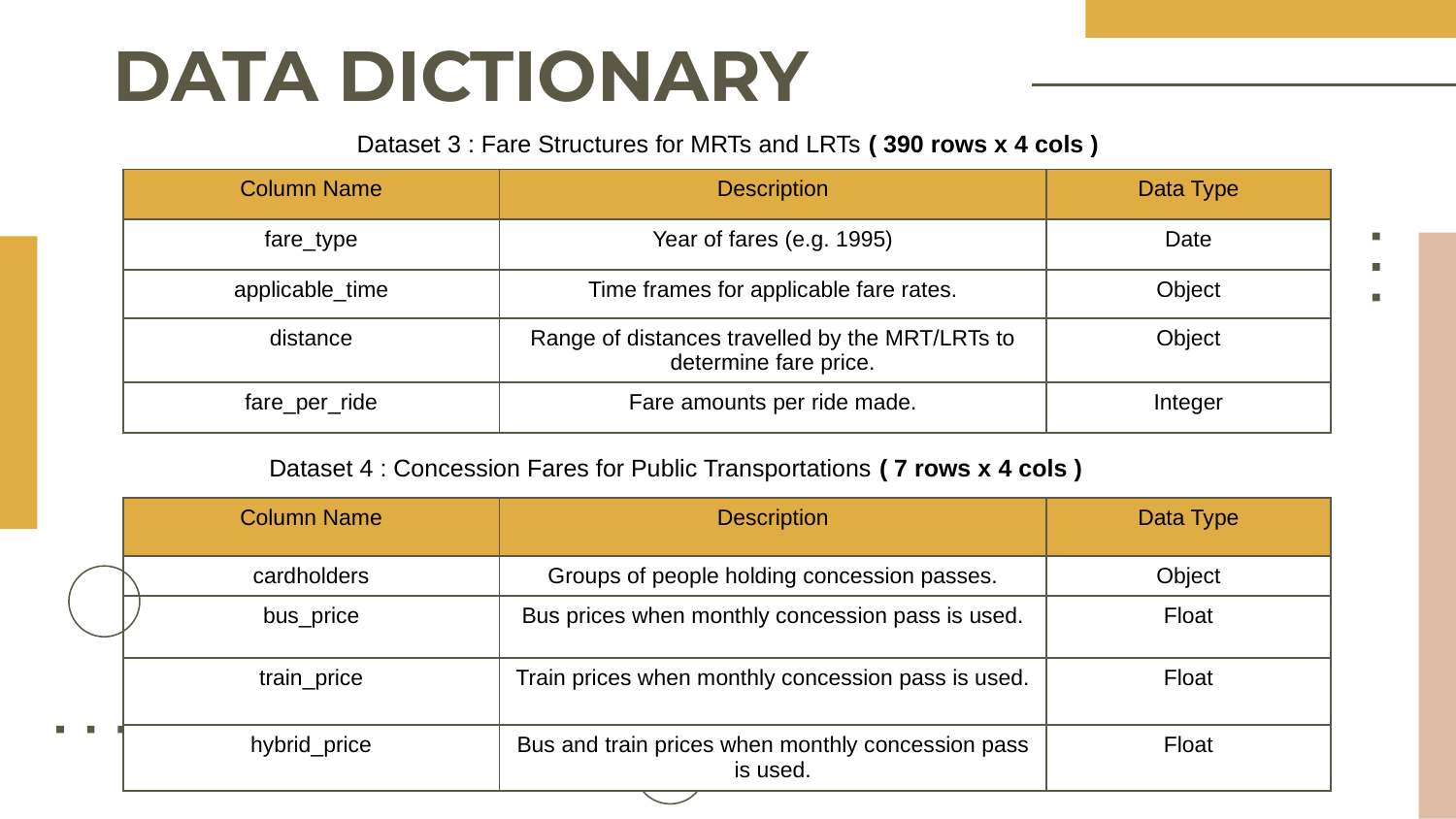

# DATA DICTIONARY
Dataset 3 : Fare Structures for MRTs and LRTs ( 390 rows x 4 cols )

| Column Name | Description | Data Type |
| --- | --- | --- |
| fare\_type | Year of fares (e.g. 1995) | Date |
| applicable\_time | Time frames for applicable fare rates. | Object |
| distance | Range of distances travelled by the MRT/LRTs to determine fare price. | Object |
| fare\_per\_ride | Fare amounts per ride made. | Integer |

Dataset 4 : Concession Fares for Public Transportations ( 7 rows x 4 cols )

| Column Name | Description | Data Type |
| --- | --- | --- |
| cardholders | Groups of people holding concession passes. | Object |
| bus\_price | Bus prices when monthly concession pass is used. | Float |
| train\_price | Train prices when monthly concession pass is used. | Float |
| hybrid\_price | Bus and train prices when monthly concession pass is used. | Float |